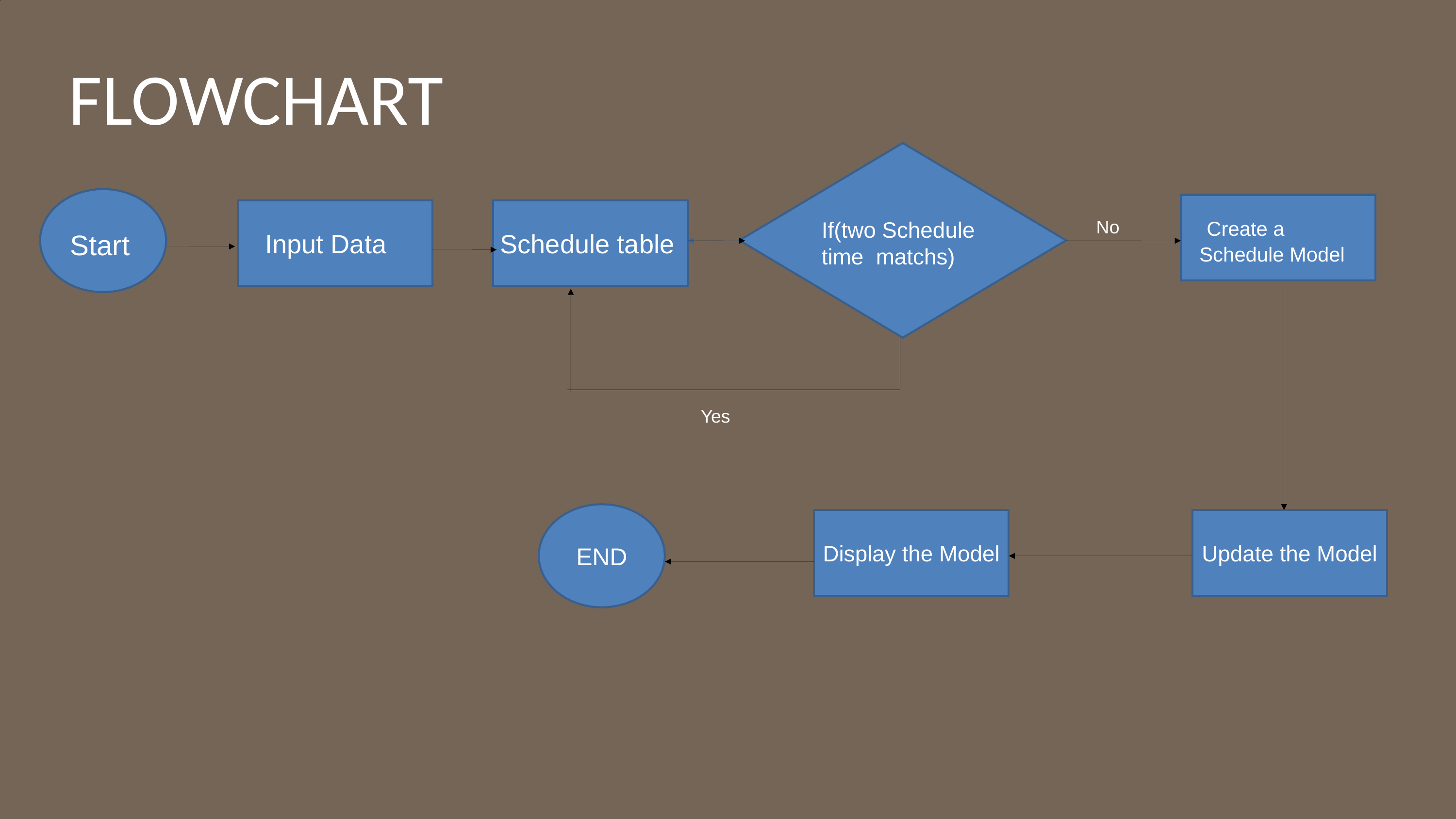

FLOWCHART

 Create a Schedule Model
If(two Schedule time  matchs)
No
Start
Input Data
Schedule table

Yes
END
Display the Model
Update the Model